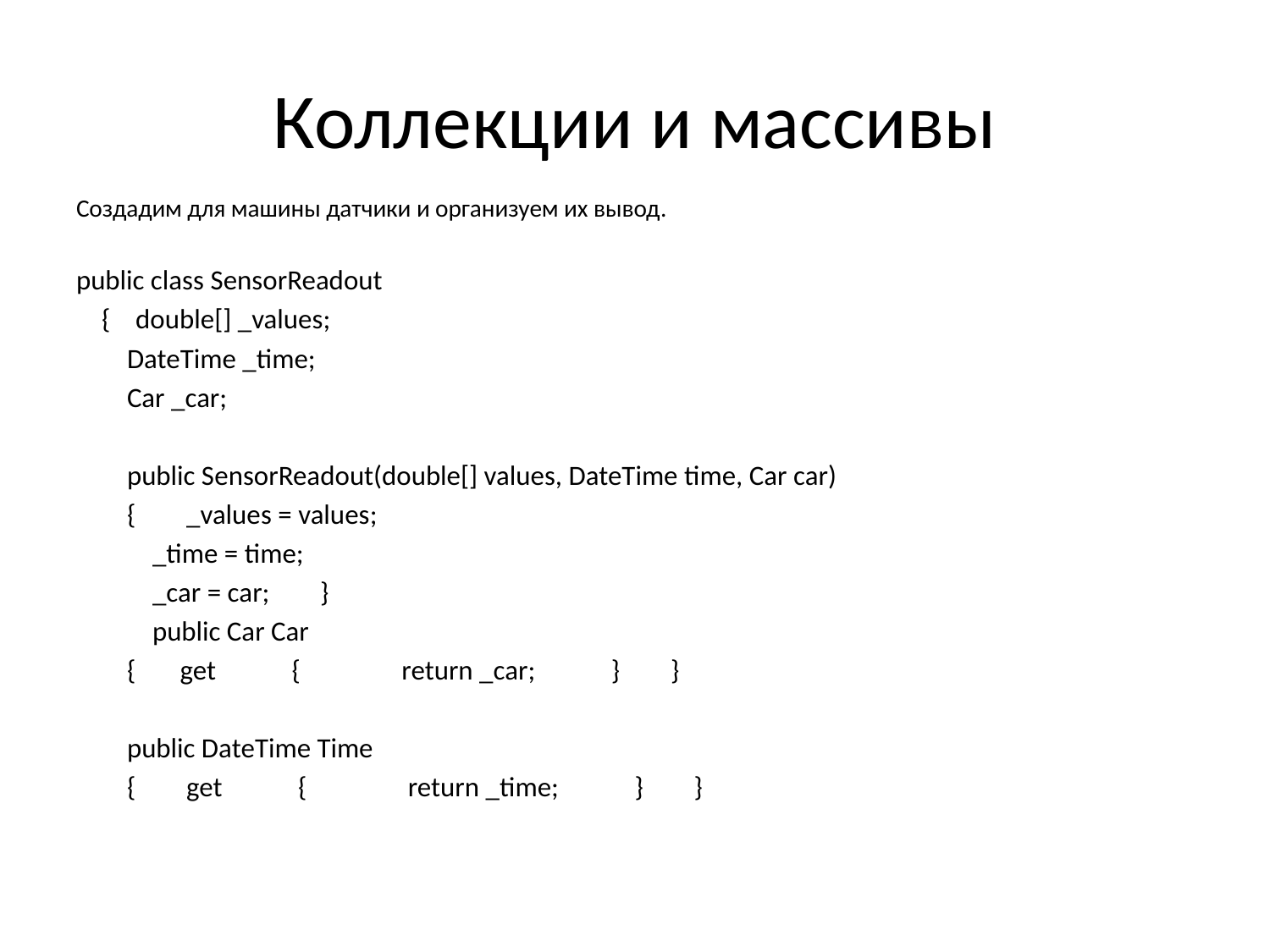

# Коллекции и массивы

Создадим для машины датчики и организуем их вывод.

public class SensorReadout
    {    double[] _values;
        DateTime _time;
        Car _car;

        public SensorReadout(double[] values, DateTime time, Car car)
        {        _values = values;
            _time = time;
            _car = car;        }
            public Car Car
        {       get            {                return _car;            }        }

        public DateTime Time
        {        get            {                return _time;            }        }